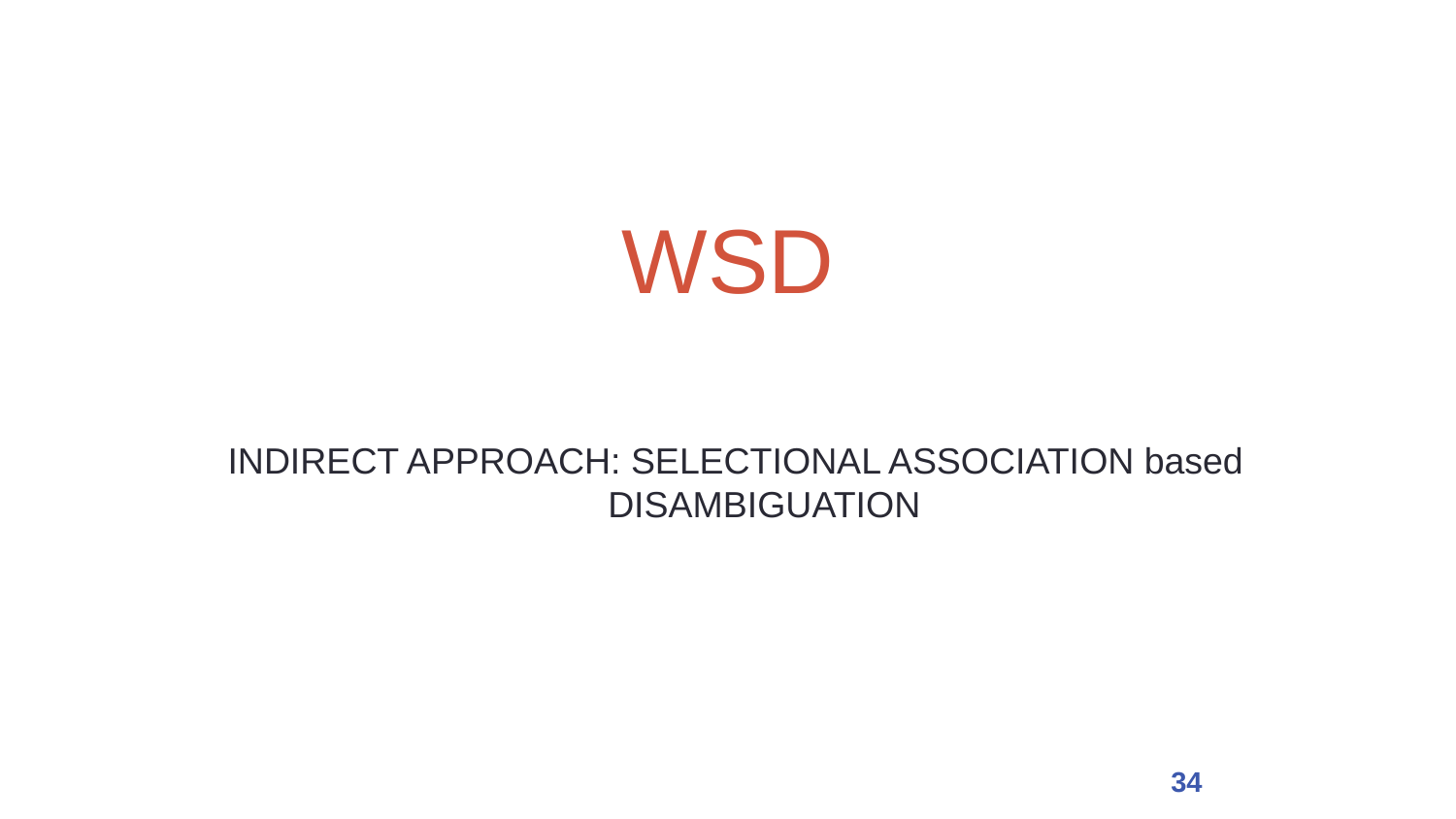

# WSD
INDIRECT APPROACH: SELECTIONAL ASSOCIATION based DISAMBIGUATION
34